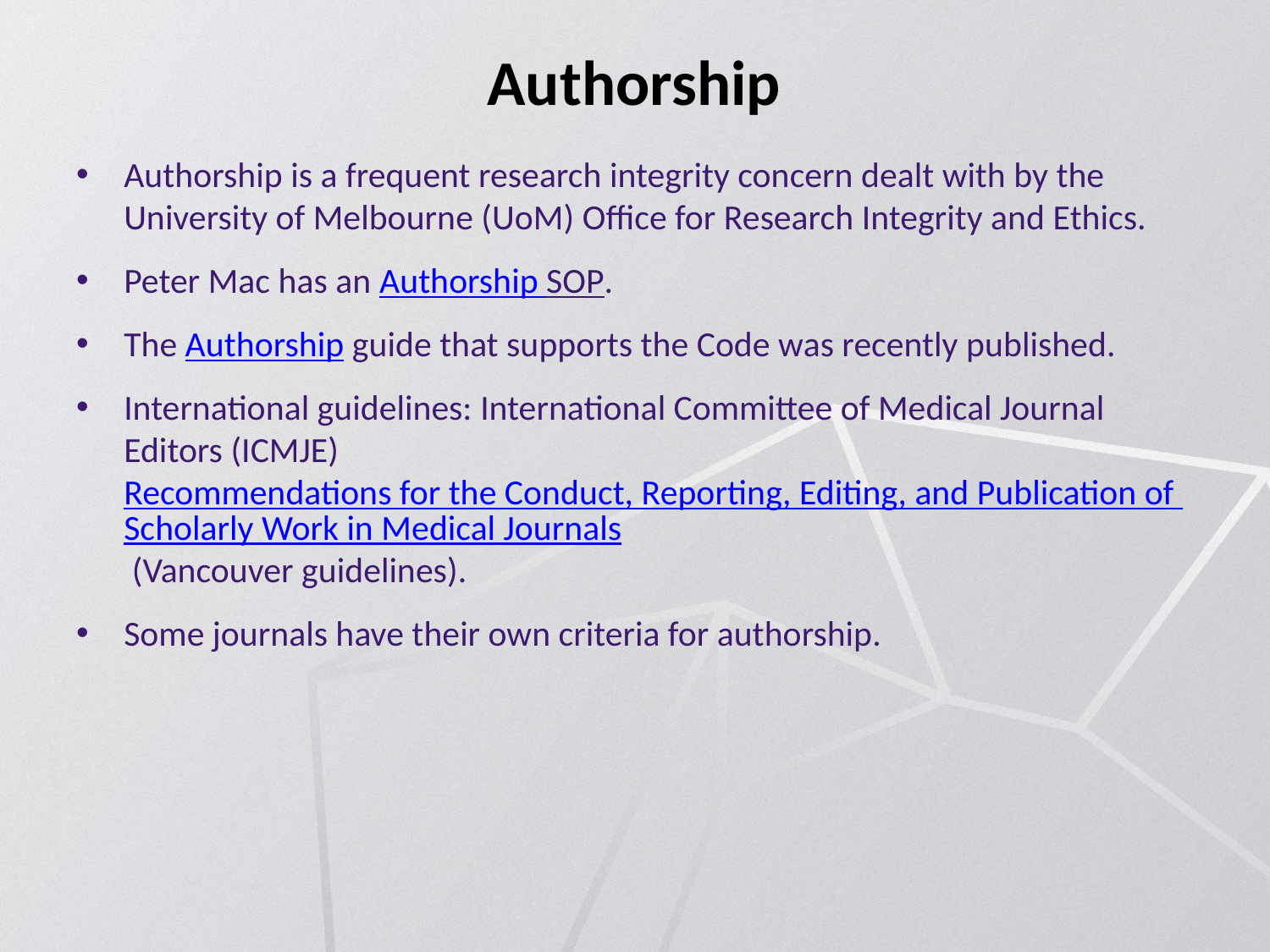

# Authorship
Authorship is a frequent research integrity concern dealt with by the University of Melbourne (UoM) Office for Research Integrity and Ethics.
Peter Mac has an Authorship SOP.
The Authorship guide that supports the Code was recently published.
International guidelines: International Committee of Medical Journal Editors (ICMJE) Recommendations for the Conduct, Reporting, Editing, and Publication of Scholarly Work in Medical Journals (Vancouver guidelines).
Some journals have their own criteria for authorship.